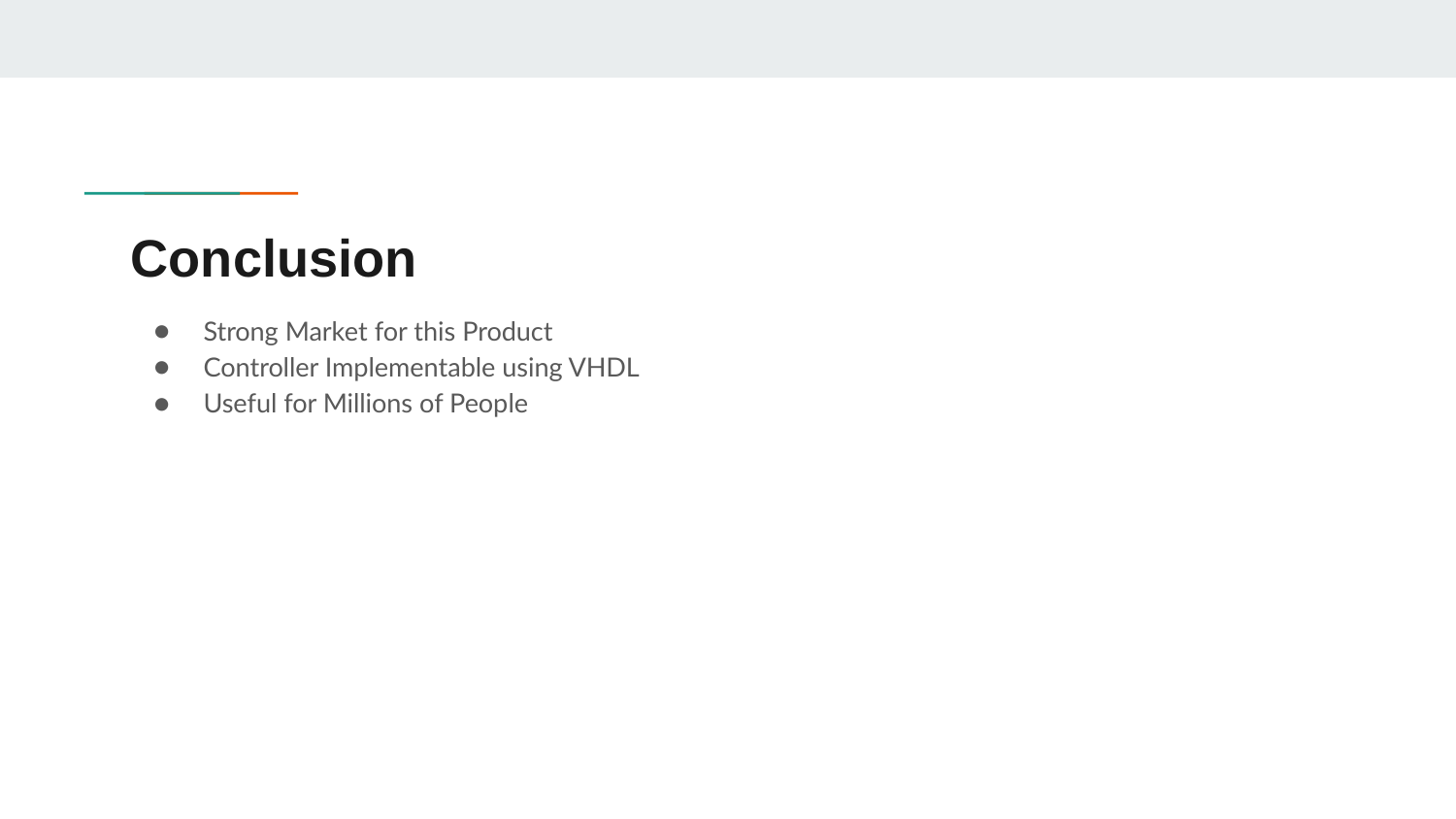

# Conclusion
Strong Market for this Product
Controller Implementable using VHDL
Useful for Millions of People